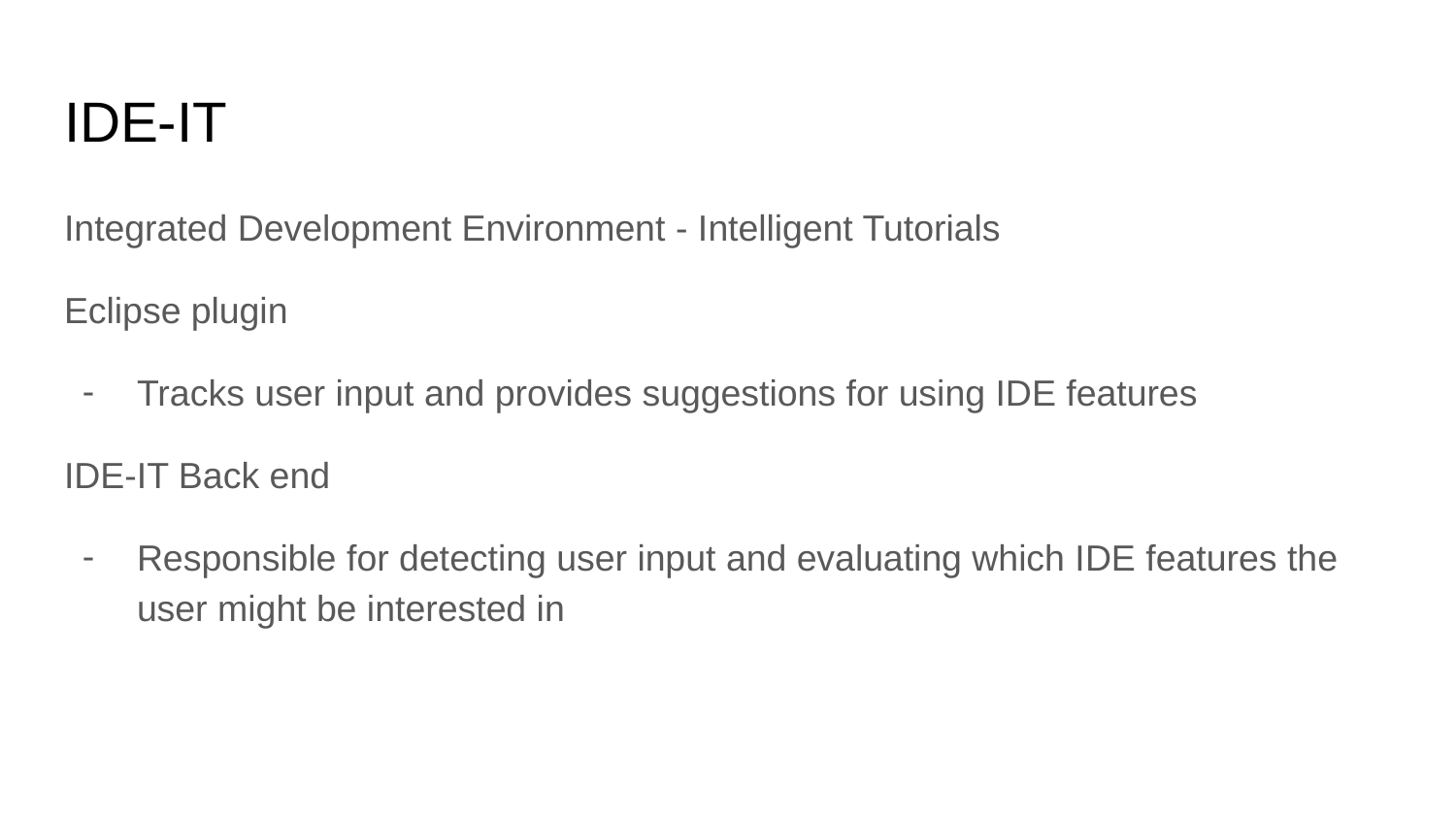

# IDE-IT
Integrated Development Environment - Intelligent Tutorials
Eclipse plugin
Tracks user input and provides suggestions for using IDE features
IDE-IT Back end
Responsible for detecting user input and evaluating which IDE features the user might be interested in